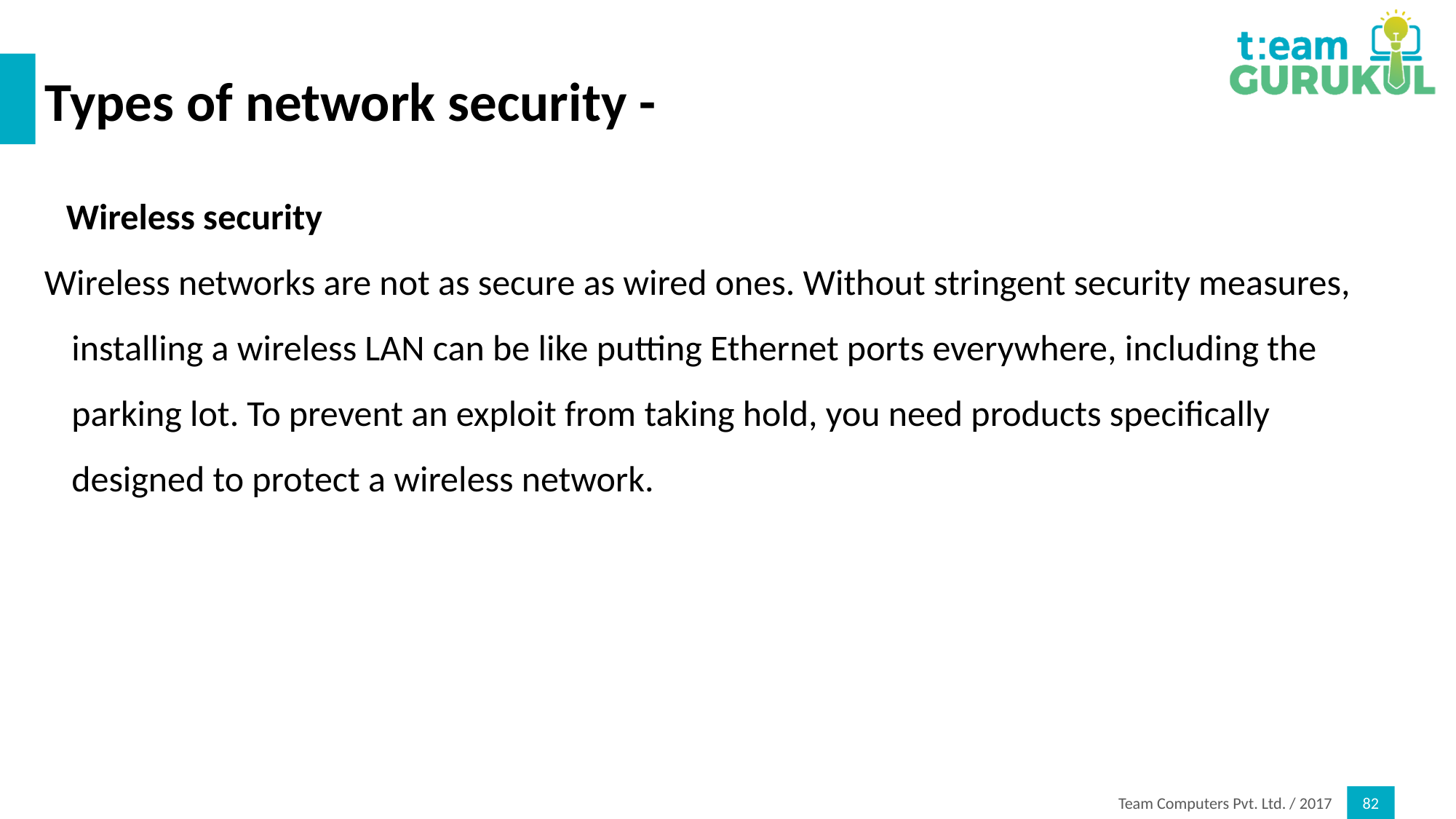

# Types of network security -
Wireless security
Wireless networks are not as secure as wired ones. Without stringent security measures, installing a wireless LAN can be like putting Ethernet ports everywhere, including the parking lot. To prevent an exploit from taking hold, you need products specifically designed to protect a wireless network.